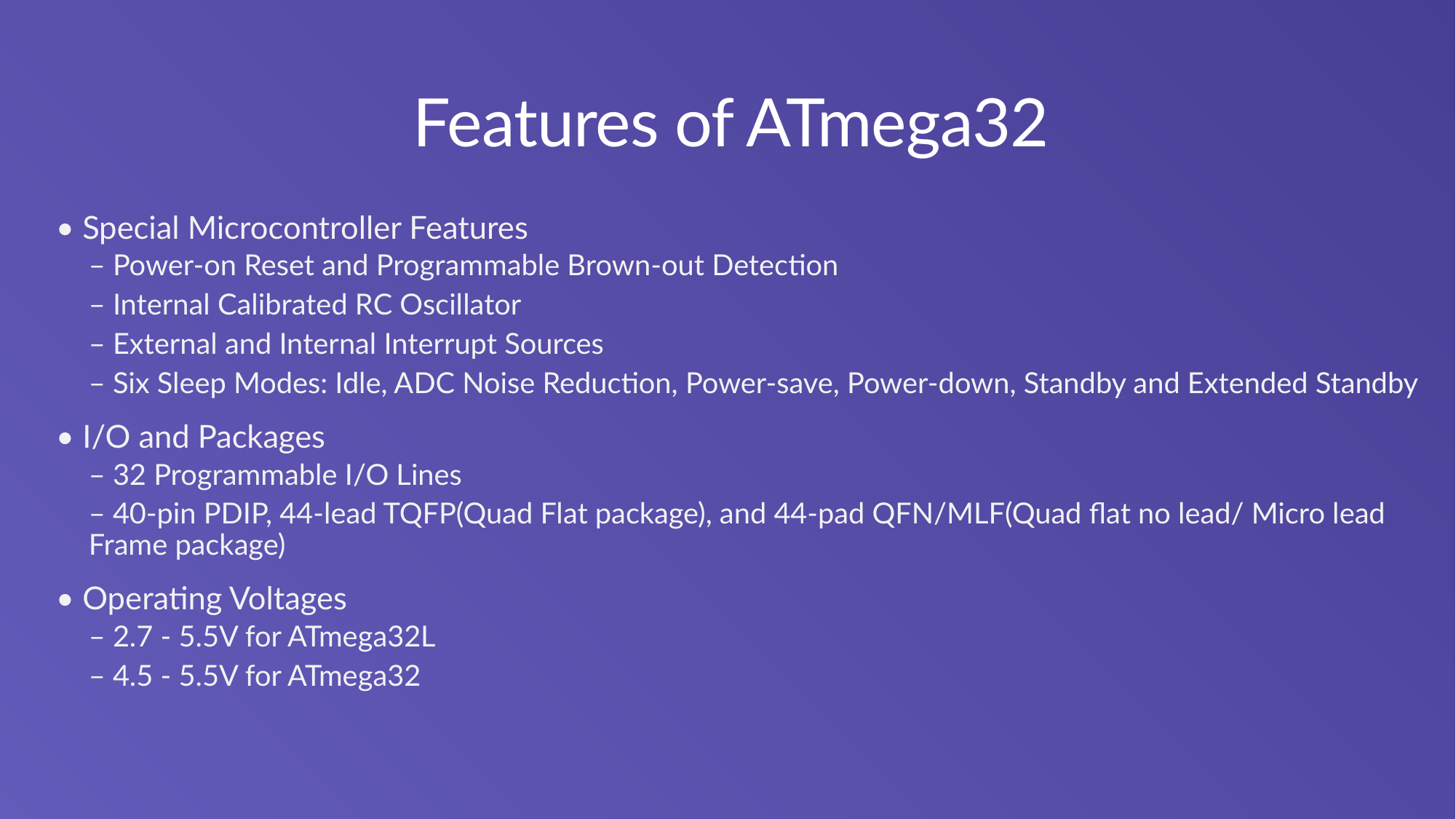

# Features of ATmega32
• Special Microcontroller Features
– Power-on Reset and Programmable Brown-out Detection
– Internal Calibrated RC Oscillator
– External and Internal Interrupt Sources
– Six Sleep Modes: Idle, ADC Noise Reduction, Power-save, Power-down, Standby and Extended Standby
• I/O and Packages
– 32 Programmable I/O Lines
– 40-pin PDIP, 44-lead TQFP(Quad Flat package), and 44-pad QFN/MLF(Quad flat no lead/ Micro lead Frame package)
• Operating Voltages
– 2.7 - 5.5V for ATmega32L
– 4.5 - 5.5V for ATmega32